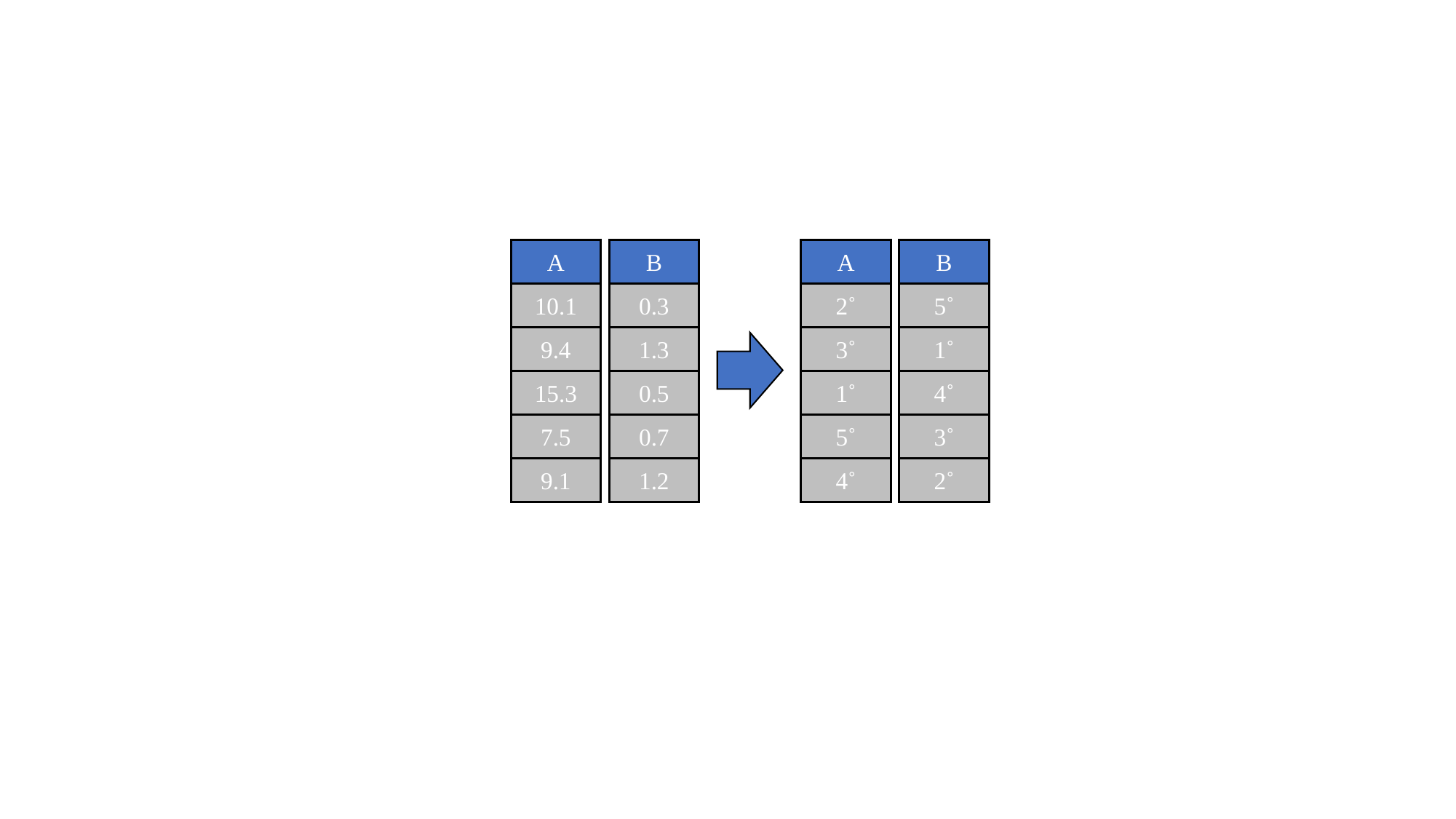

A
B
A
B
10.1
0.3
2˚
5˚
9.4
1.3
3˚
1˚

15.3
0.5
1˚
4˚
7.5
0.7
5˚
3˚
9.1
1.2
4˚
2˚